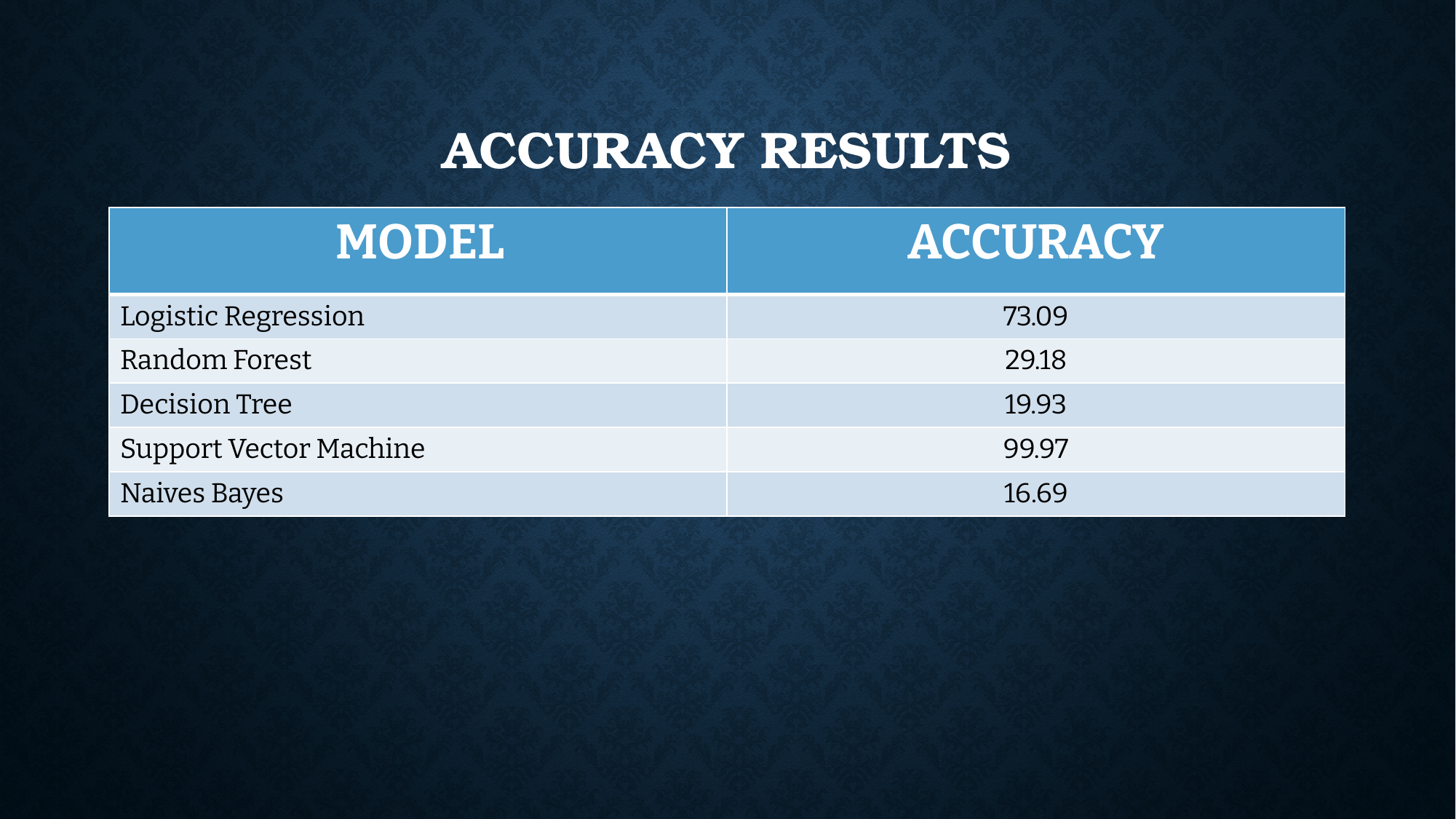

# Accuracy results
| MODEL | ACCURACY |
| --- | --- |
| Logistic Regression | 73.09 |
| Random Forest | 29.18 |
| Decision Tree | 19.93 |
| Support Vector Machine | 99.97 |
| Naives Bayes | 16.69 |